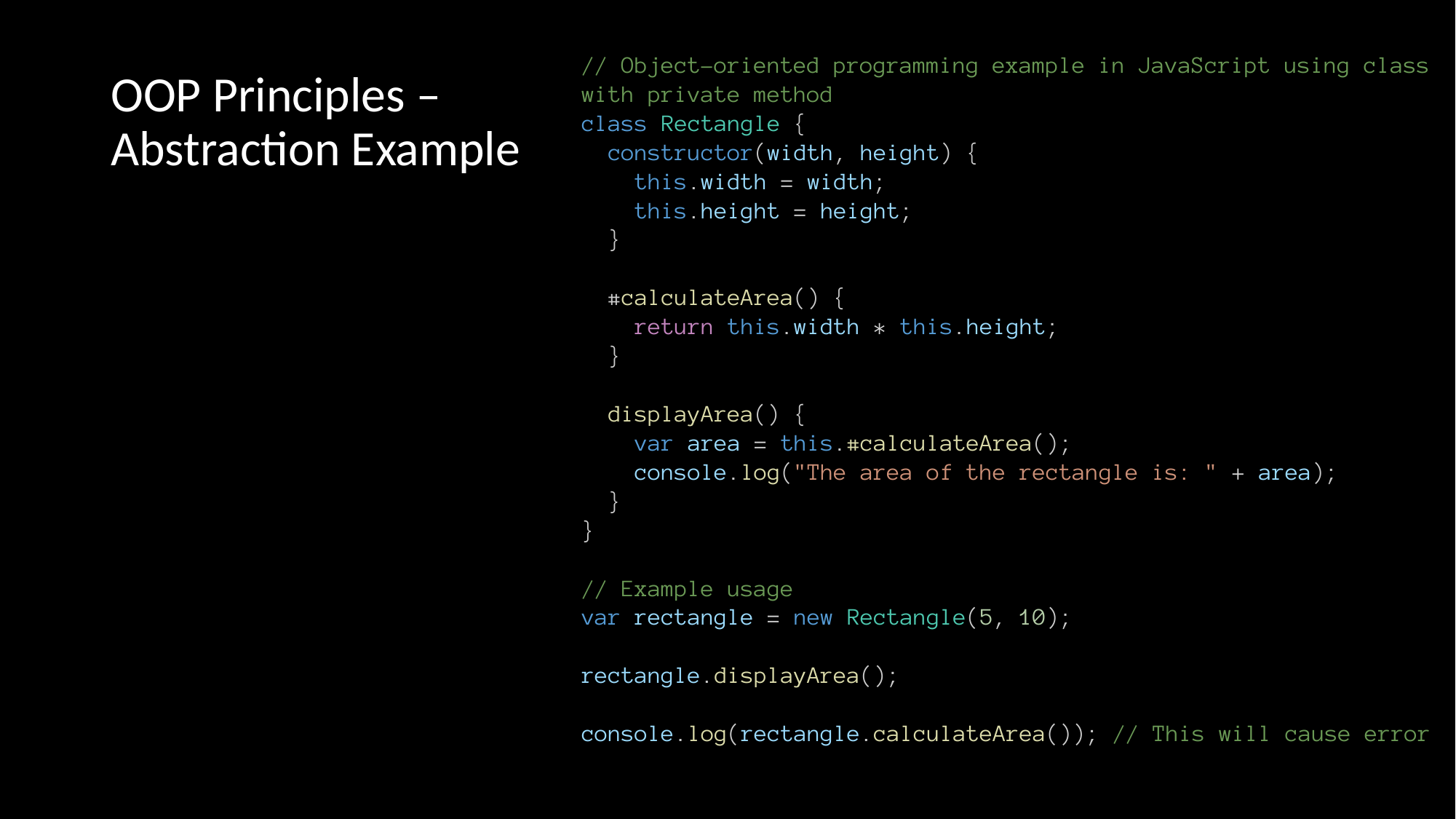

# OOP Principles – Abstraction Example
// Object-oriented programming example in JavaScript using class with private method
class Rectangle {
  constructor(width, height) {
    this.width = width;
    this.height = height;
  }
  #calculateArea() {
    return this.width * this.height;
  }
  displayArea() {
    var area = this.#calculateArea();
    console.log("The area of the rectangle is: " + area);
  }
}
// Example usage
var rectangle = new Rectangle(5, 10);
rectangle.displayArea();
console.log(rectangle.calculateArea()); // This will cause error